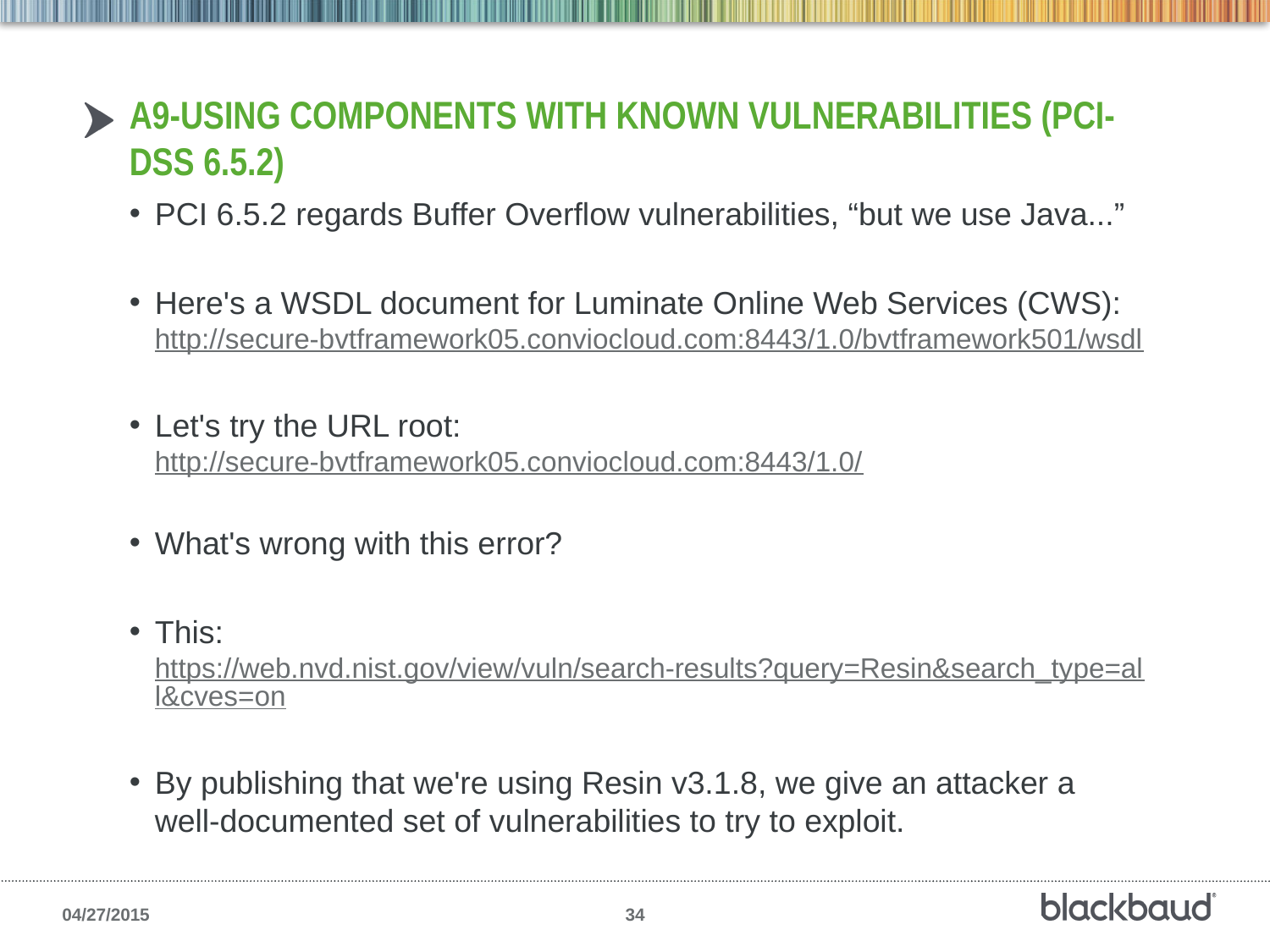

# A9-Using Components with Known Vulnerabilities (PCI-DSS 6.5.2)
PCI 6.5.2 regards Buffer Overflow vulnerabilities, “but we use Java...”

Here's a WSDL document for Luminate Online Web Services (CWS):
http://secure-bvtframework05.conviocloud.com:8443/1.0/bvtframework501/wsdl

Let's try the URL root:
http://secure-bvtframework05.conviocloud.com:8443/1.0/

What's wrong with this error?

This: https://web.nvd.nist.gov/view/vuln/search-results?query=Resin&search_type=all&cves=on

By publishing that we're using Resin v3.1.8, we give an attacker a well-documented set of vulnerabilities to try to exploit.